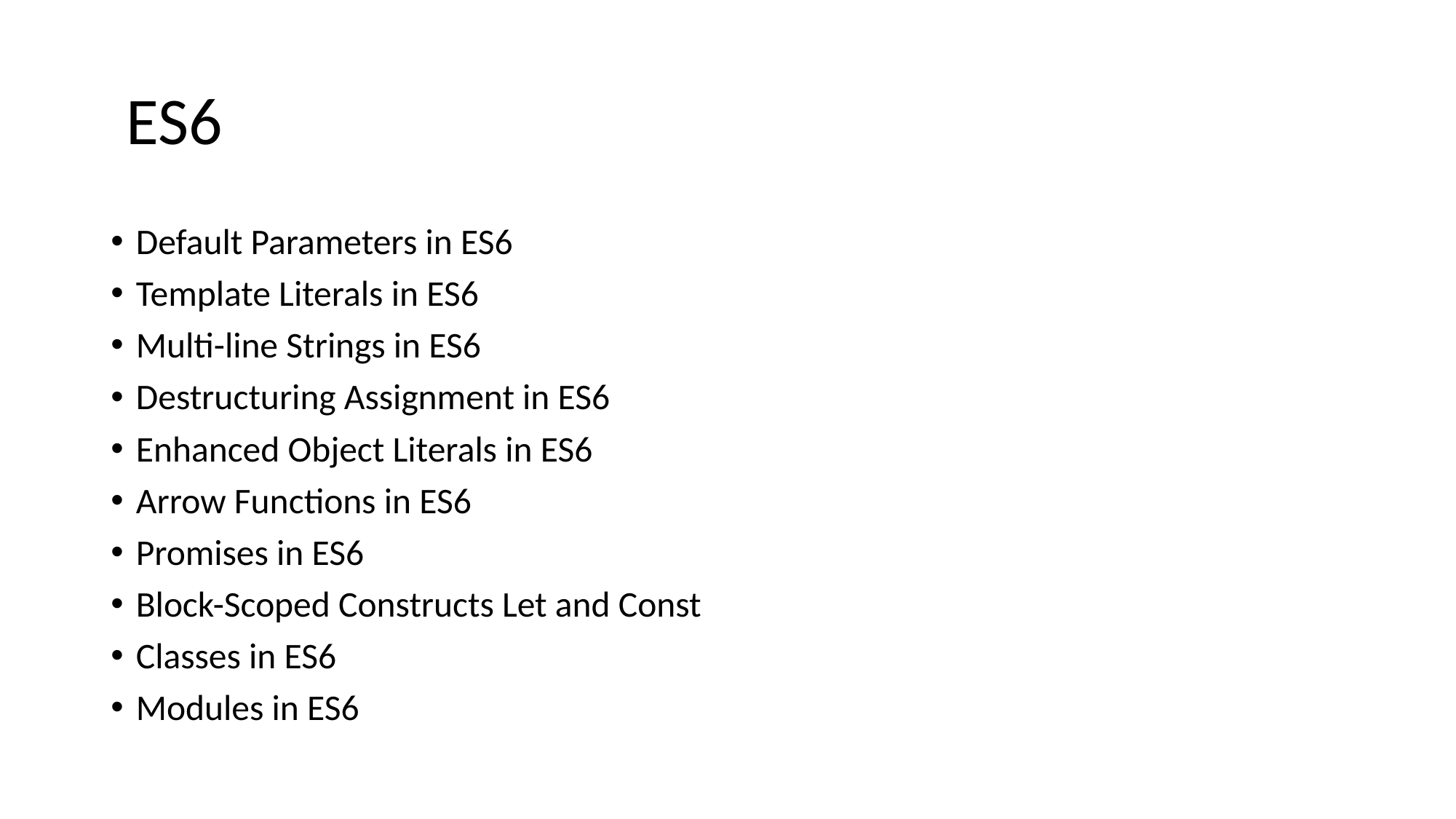

# ES6
Default Parameters in ES6
Template Literals in ES6
Multi-line Strings in ES6
Destructuring Assignment in ES6
Enhanced Object Literals in ES6
Arrow Functions in ES6
Promises in ES6
Block-Scoped Constructs Let and Const
Classes in ES6
Modules in ES6